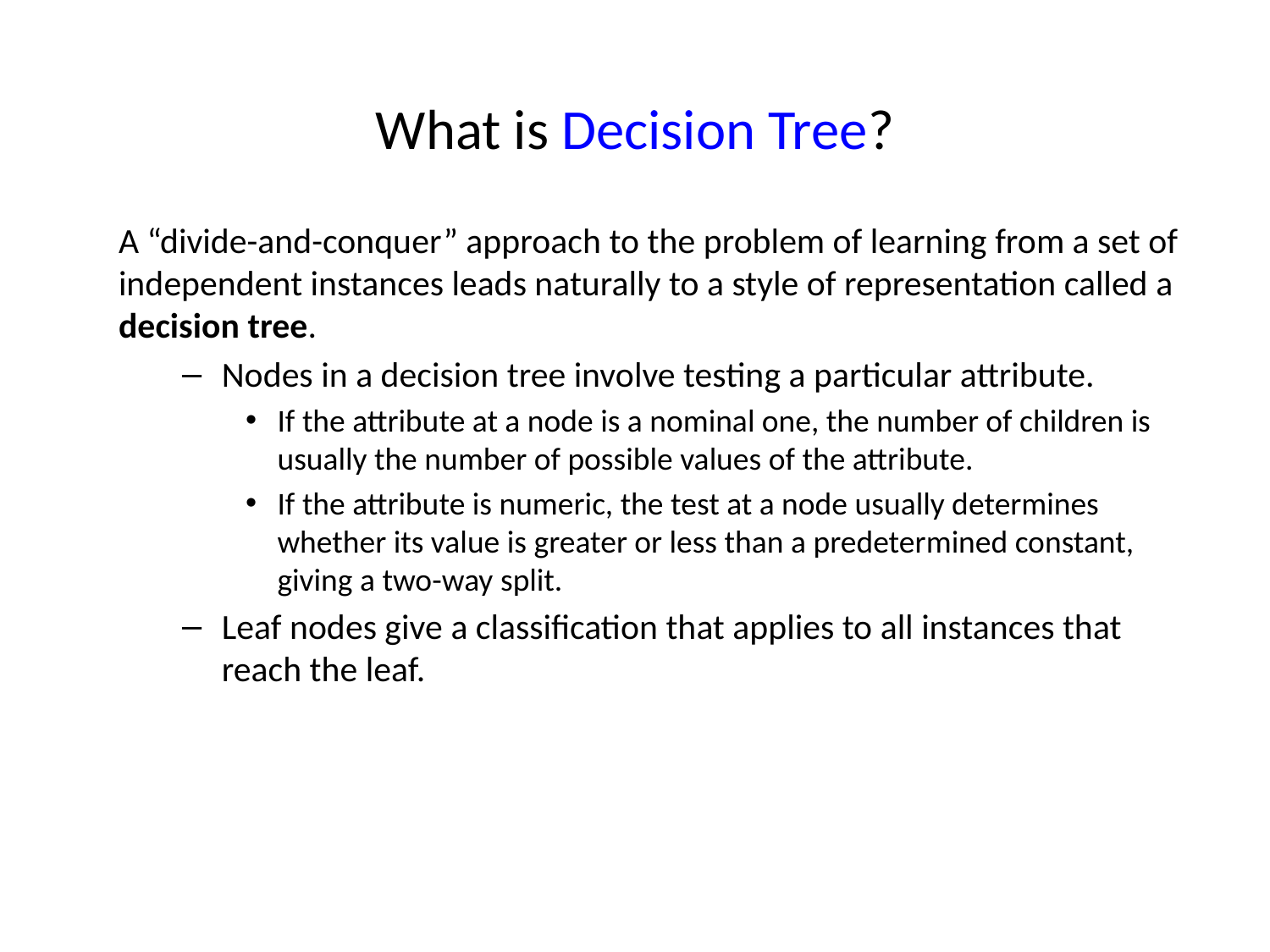

# What is Decision Tree?
A “divide-and-conquer” approach to the problem of learning from a set of independent instances leads naturally to a style of representation called a decision tree.
Nodes in a decision tree involve testing a particular attribute.
If the attribute at a node is a nominal one, the number of children is usually the number of possible values of the attribute.
If the attribute is numeric, the test at a node usually determines whether its value is greater or less than a predetermined constant, giving a two-way split.
Leaf nodes give a classification that applies to all instances that reach the leaf.